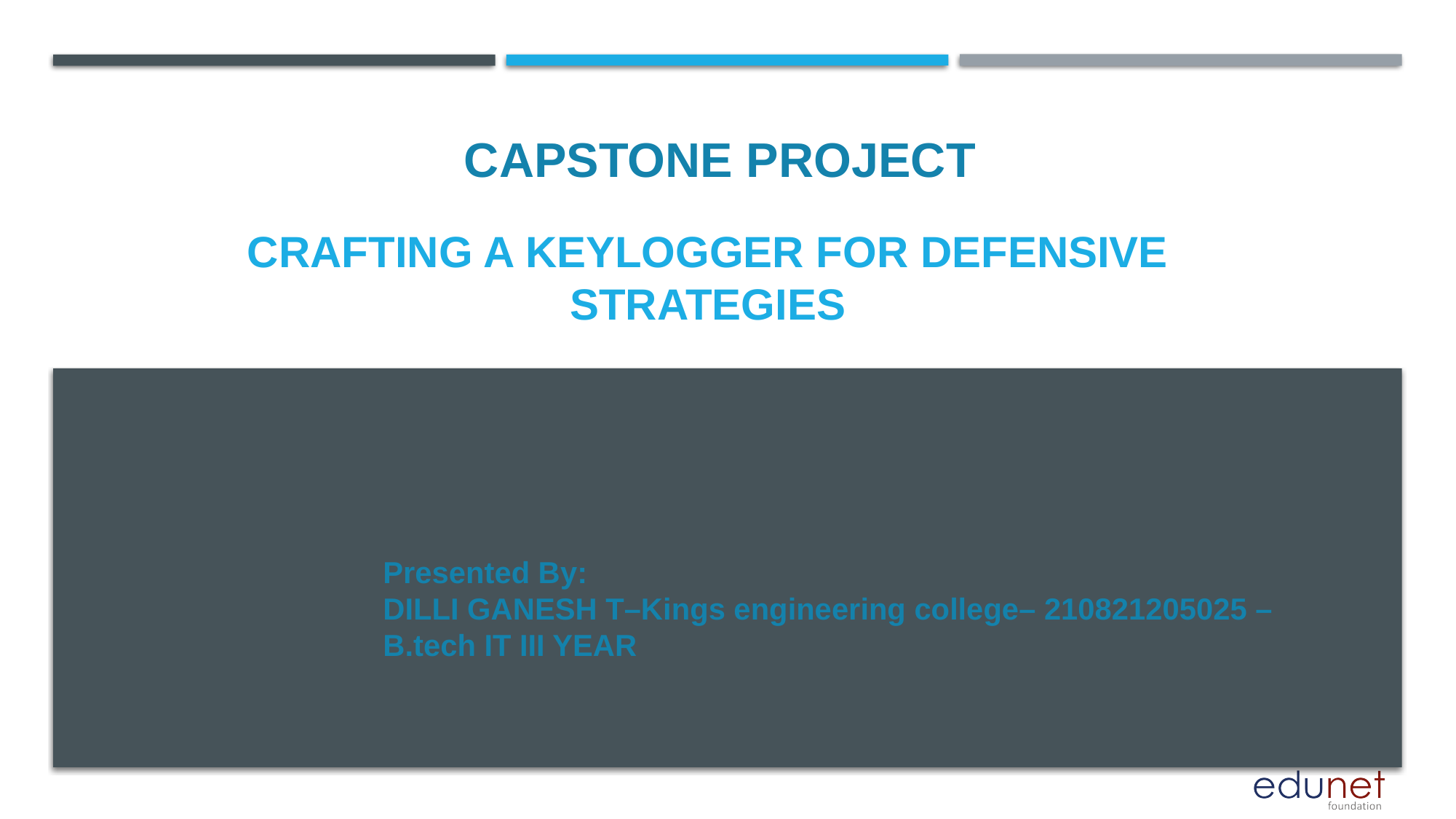

CAPSTONE PROJECT
# CRAFTING A KEYLOGGER FOR DEFENSIVE STRATEGIES
Presented By:
DILLI GANESH T–Kings engineering college– 210821205025 – B.tech IT III YEAR